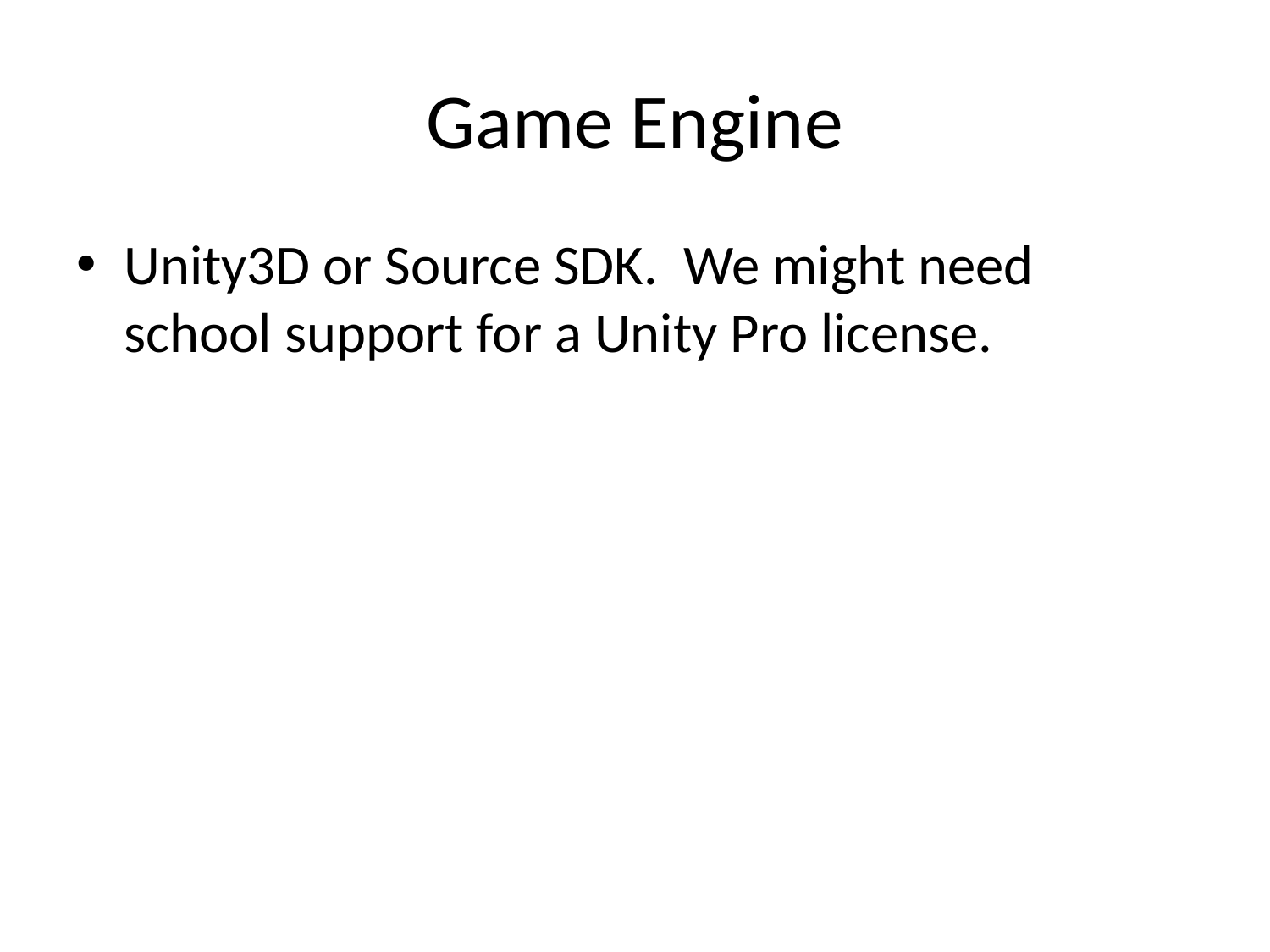

# Game Engine
Unity3D or Source SDK.  We might need school support for a Unity Pro license.